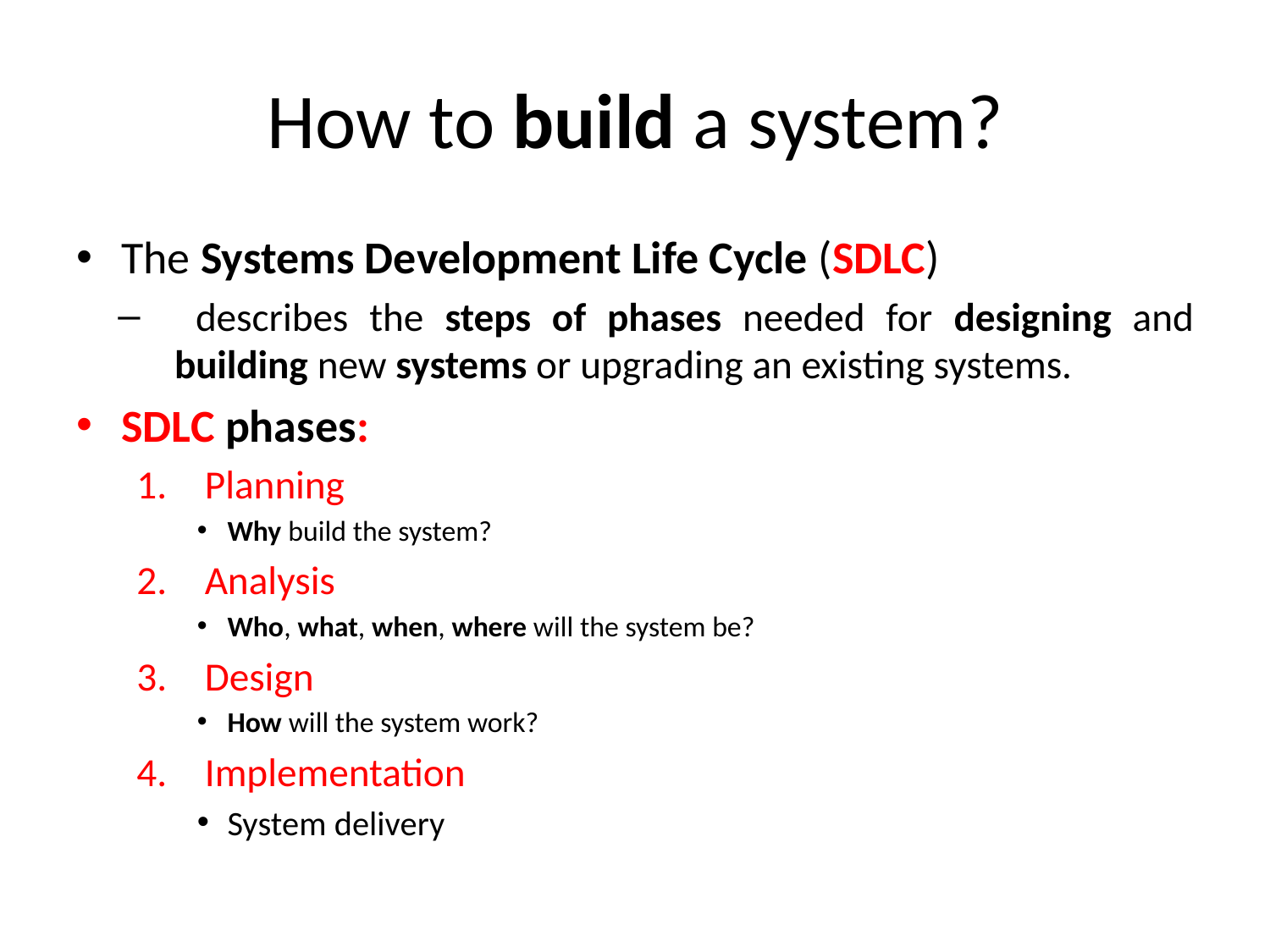

# How to build a system?
The Systems Development Life Cycle (SDLC)
 describes the steps of phases needed for designing and building new systems or upgrading an existing systems.
SDLC phases:
Planning
Why build the system?
Analysis
Who, what, when, where will the system be?
Design
How will the system work?
Implementation
System delivery